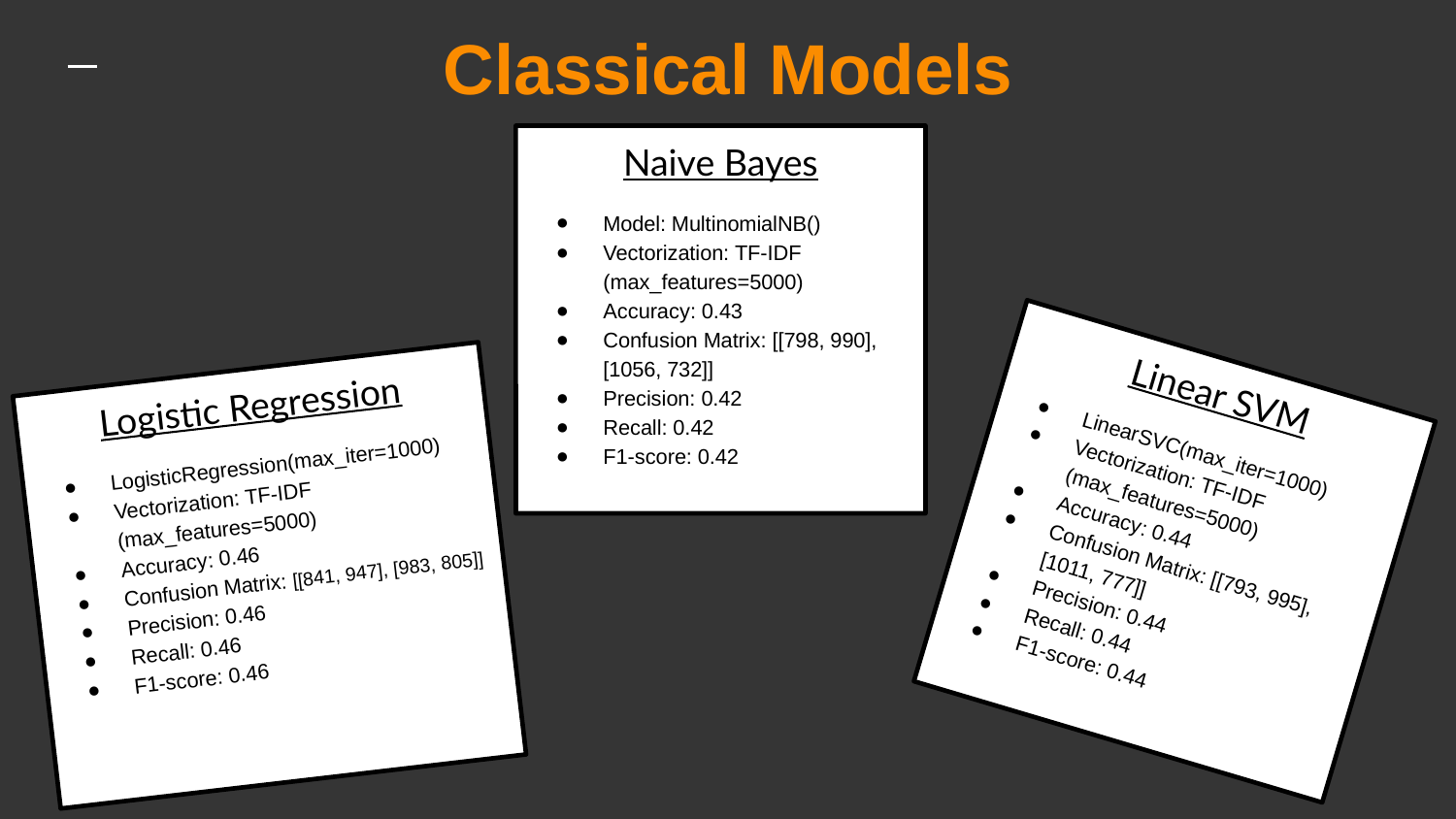

# Classical Models
Naive Bayes
Model: MultinomialNB()
Vectorization: TF-IDF (max_features=5000)
Accuracy: 0.43
Confusion Matrix: [[798, 990], [1056, 732]]
Precision: 0.42
Recall: 0.42
F1-score: 0.42

Linear SVM
LinearSVC(max_iter=1000)
Vectorization: TF-IDF (max_features=5000)
Accuracy: 0.44
Confusion Matrix: [[793, 995], [1011, 777]]
Precision: 0.44
Recall: 0.44
F1-score: 0.44
Logistic Regression
LogisticRegression(max_iter=1000)
Vectorization: TF-IDF (max_features=5000)
Accuracy: 0.46
Confusion Matrix: [[841, 947], [983, 805]]
Precision: 0.46
Recall: 0.46
F1-score: 0.46